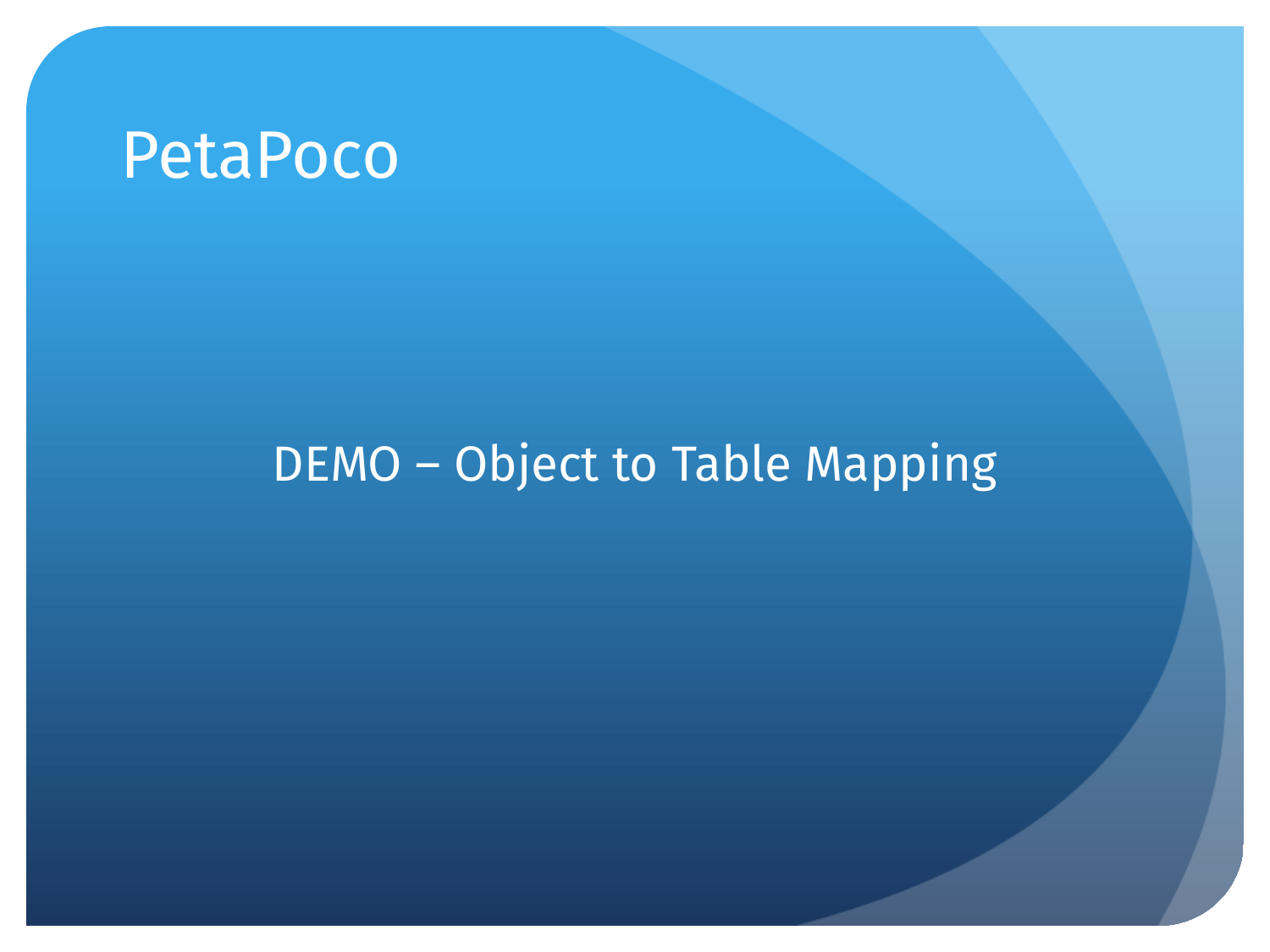

# PetaPoco
DEMO – Object to Table Mapping